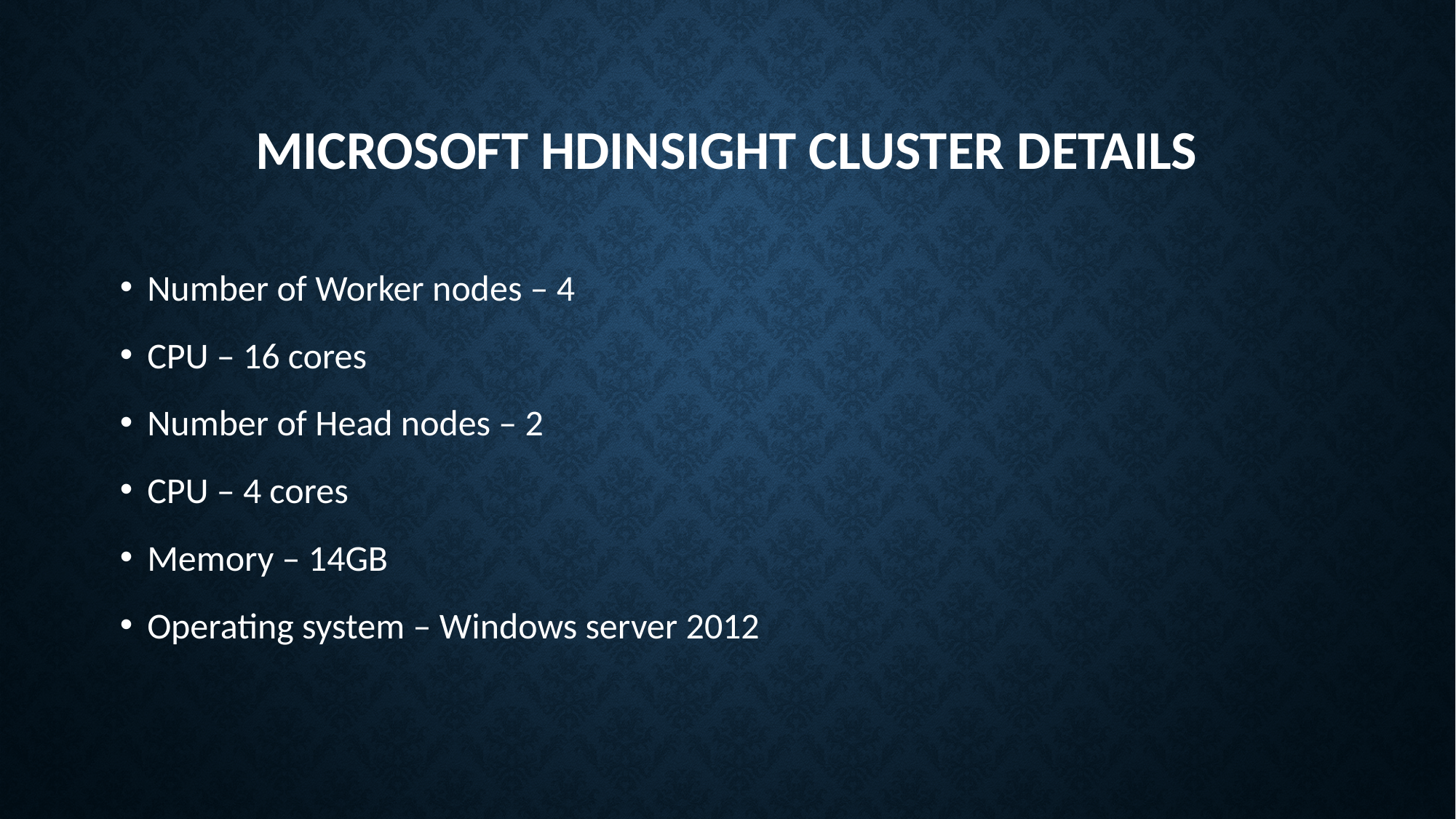

# Microsoft HDInsight cluster Details
Number of Worker nodes – 4
CPU – 16 cores
Number of Head nodes – 2
CPU – 4 cores
Memory – 14GB
Operating system – Windows server 2012